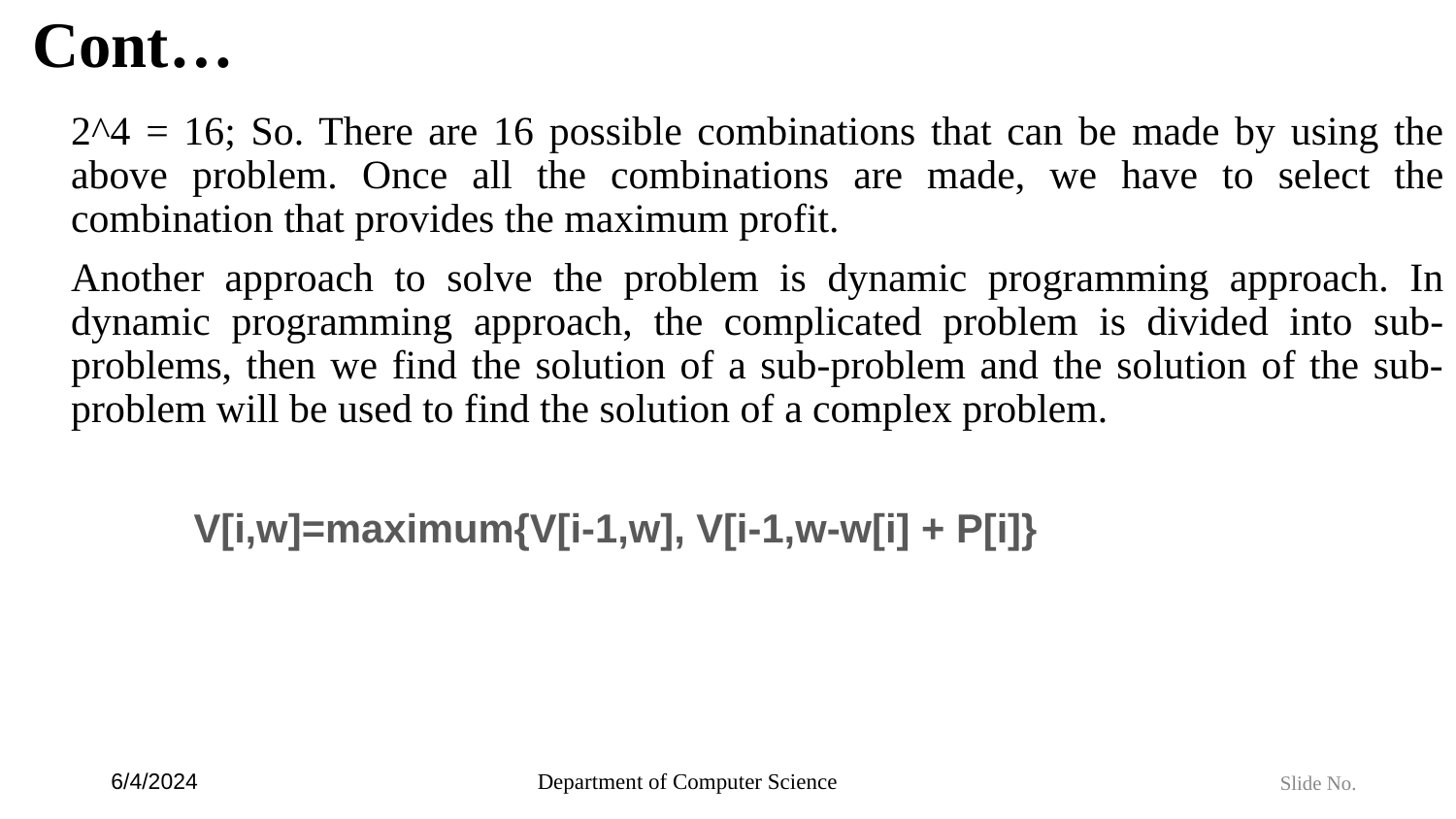

# Cont…
2^4 = 16; So. There are 16 possible combinations that can be made by using the above problem. Once all the combinations are made, we have to select the combination that provides the maximum profit.
Another approach to solve the problem is dynamic programming approach. In dynamic programming approach, the complicated problem is divided into sub-problems, then we find the solution of a sub-problem and the solution of the sub-problem will be used to find the solution of a complex problem.

           V[i,w]=maximum{V[i-1,w], V[i-1,w-w[i] + P[i]}
6/4/2024
Department of Computer Science
Slide No.